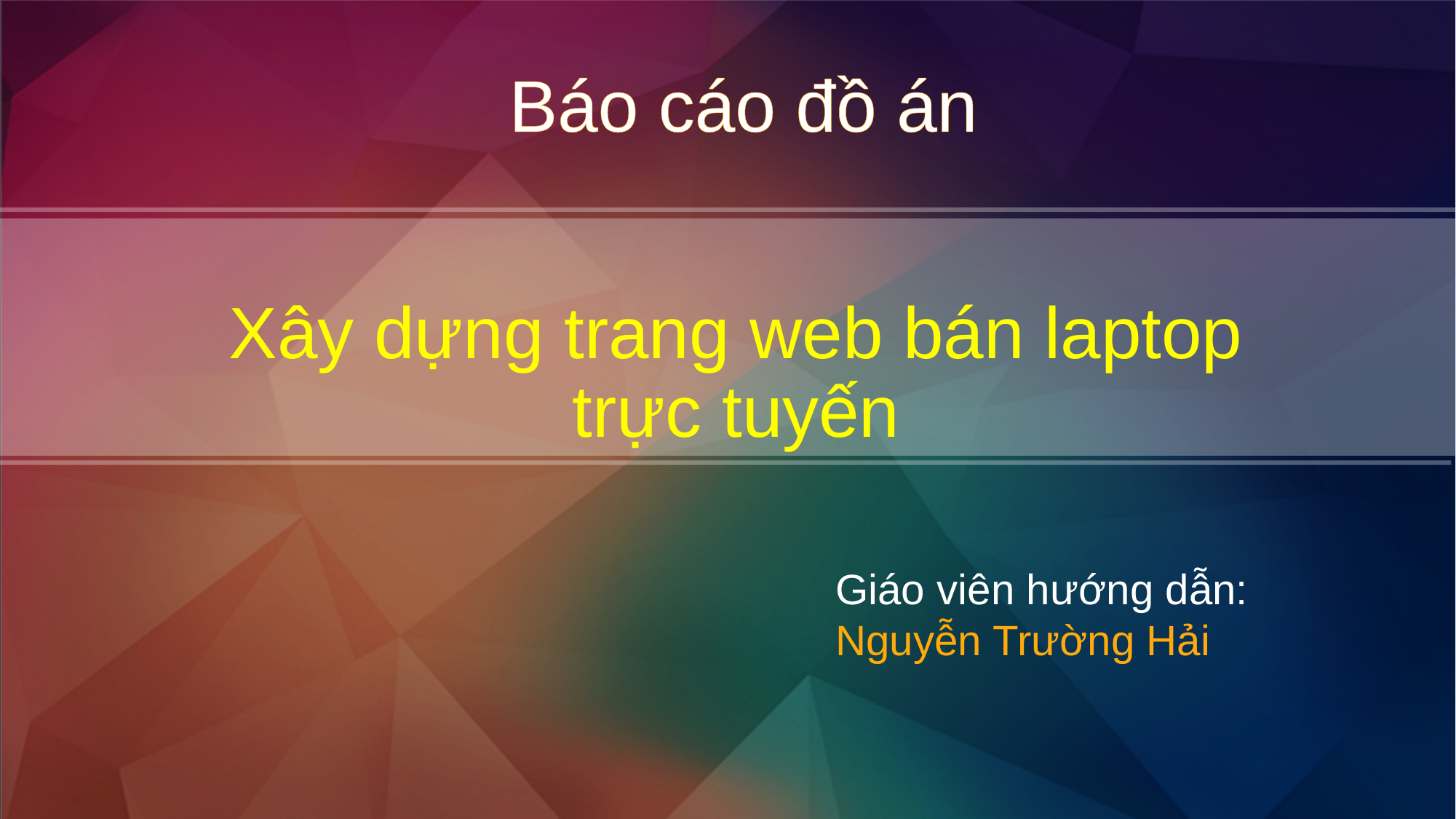

# Báo cáo đồ án
Xây dựng trang web bán laptop trực tuyến
Giáo viên hướng dẫn: Nguyễn Trường Hải